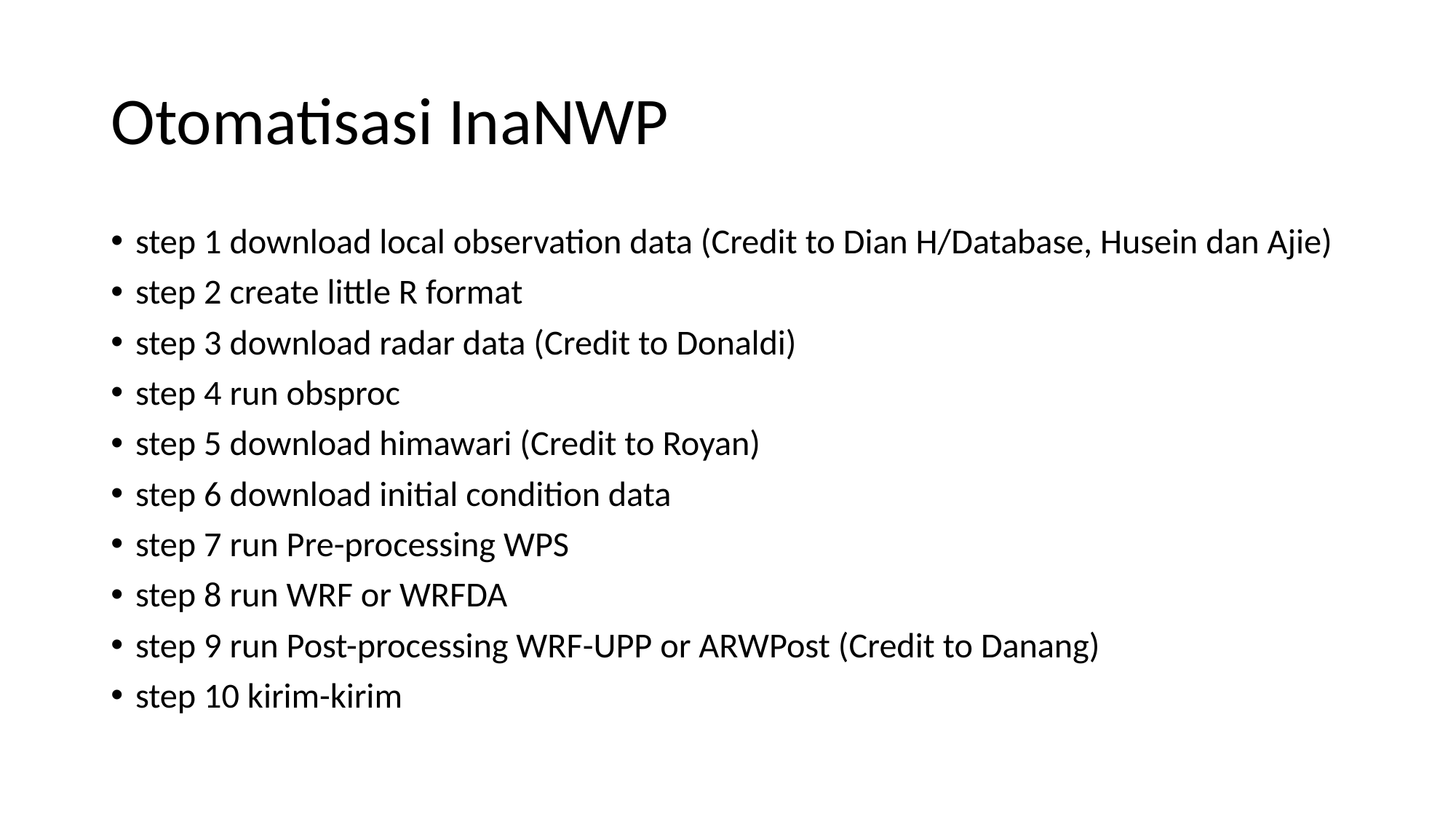

# Otomatisasi InaNWP
step 1 download local observation data (Credit to Dian H/Database, Husein dan Ajie)
step 2 create little R format
step 3 download radar data (Credit to Donaldi)
step 4 run obsproc
step 5 download himawari (Credit to Royan)
step 6 download initial condition data
step 7 run Pre-processing WPS
step 8 run WRF or WRFDA
step 9 run Post-processing WRF-UPP or ARWPost (Credit to Danang)
step 10 kirim-kirim